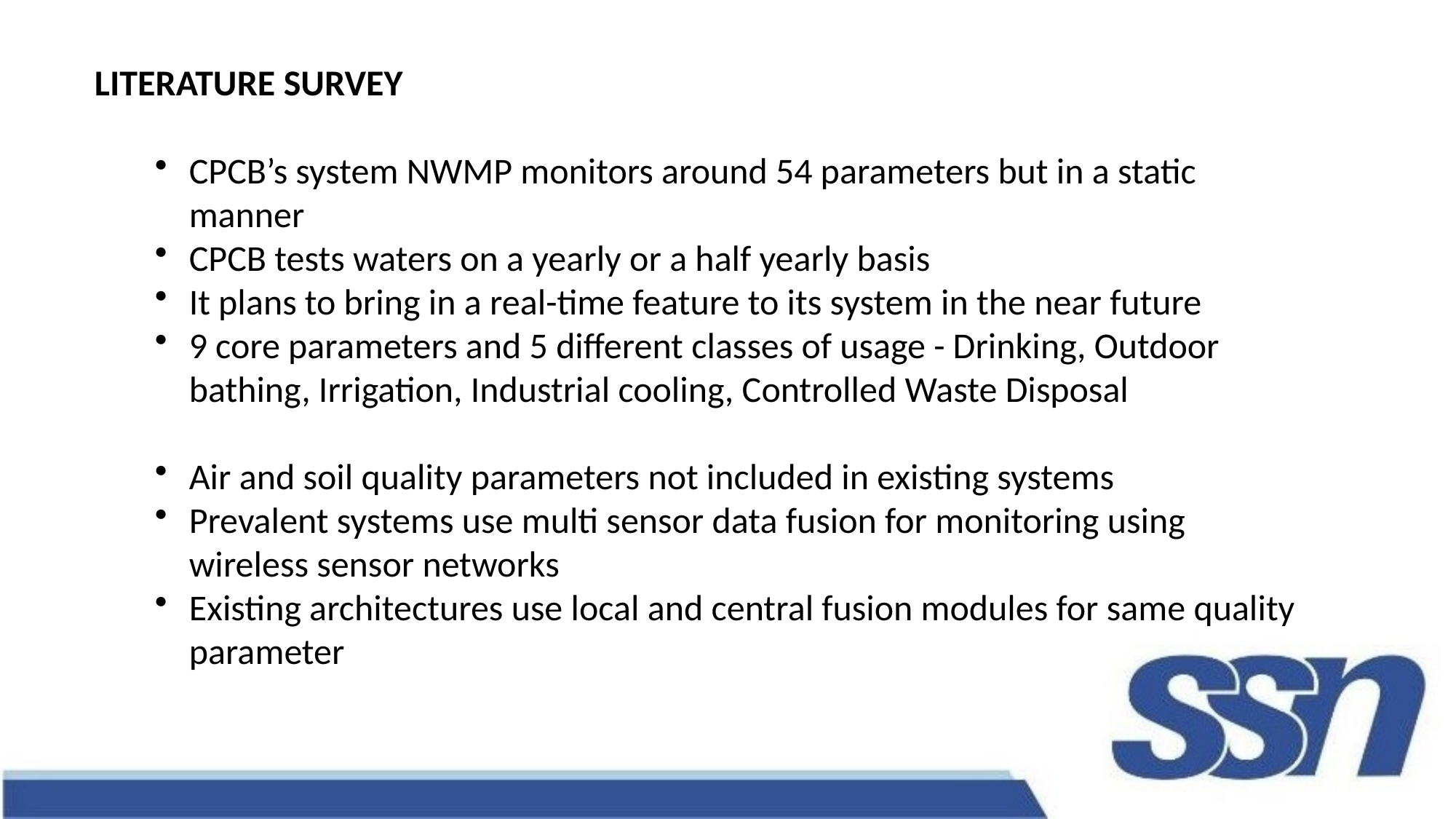

LITERATURE SURVEY
CPCB’s system NWMP monitors around 54 parameters but in a static manner
CPCB tests waters on a yearly or a half yearly basis
It plans to bring in a real-time feature to its system in the near future
9 core parameters and 5 different classes of usage - Drinking, Outdoor bathing, Irrigation, Industrial cooling, Controlled Waste Disposal

Air and soil quality parameters not included in existing systems
Prevalent systems use multi sensor data fusion for monitoring using wireless sensor networks
Existing architectures use local and central fusion modules for same quality parameter